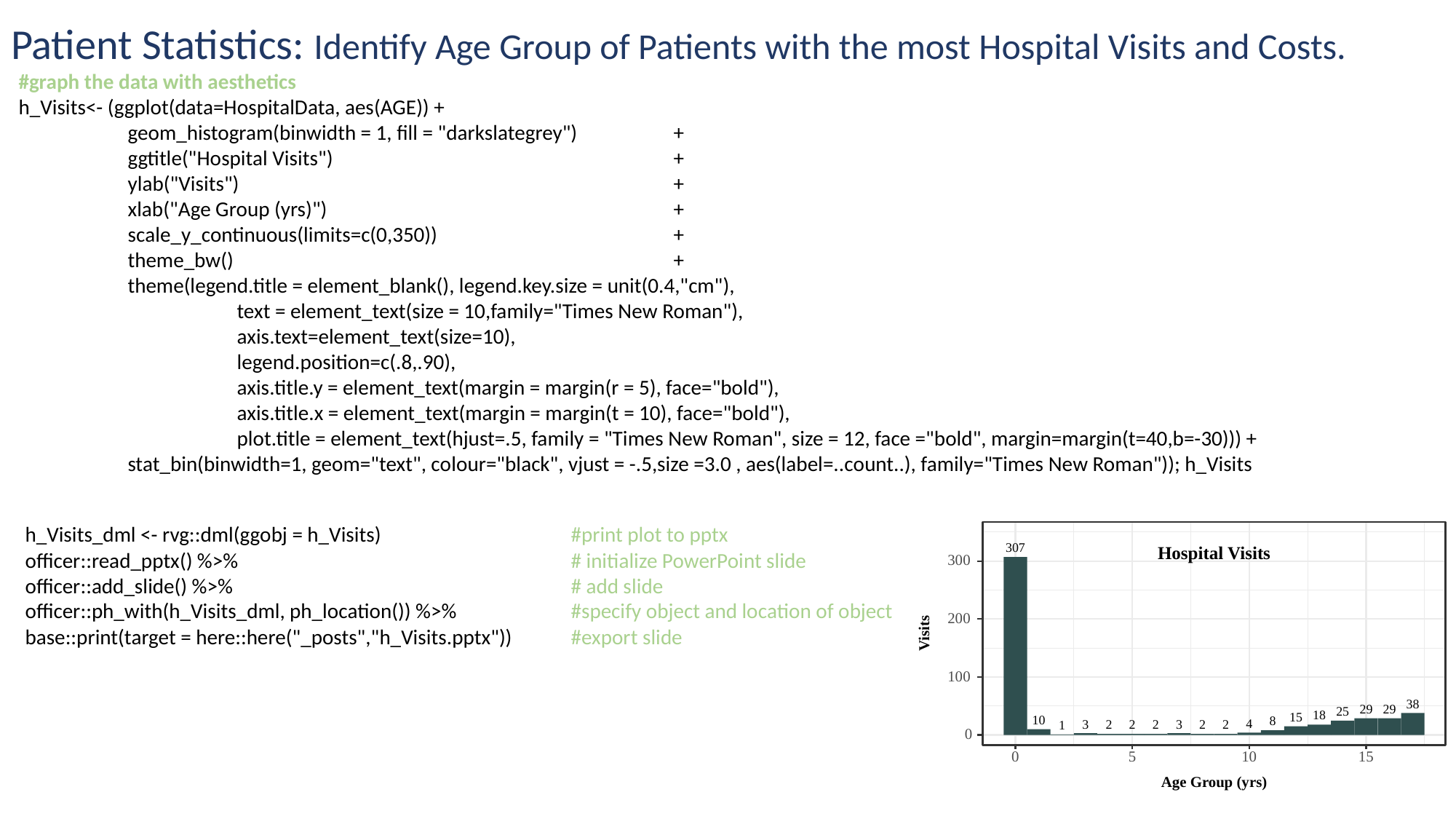

# Patient Statistics: Identify Age Group of Patients with the most Hospital Visits and Costs.
#graph the data with aesthetics
h_Visits<- (ggplot(data=HospitalData, aes(AGE)) +
  	geom_histogram(binwidth = 1, fill = "darkslategrey") 	+
  	ggtitle("Hospital Visits")				+
 	ylab("Visits") 				+
  	xlab("Age Group (yrs)") 				+
  	scale_y_continuous(limits=c(0,350))			+
  	theme_bw() 				+
  	theme(legend.title = element_blank(), legend.key.size = unit(0.4,"cm"),
        		text = element_text(size = 10,family="Times New Roman"),
       		axis.text=element_text(size=10),
        		legend.position=c(.8,.90),
       		axis.title.y = element_text(margin = margin(r = 5), face="bold"),
        		axis.title.x = element_text(margin = margin(t = 10), face="bold"),
        		plot.title = element_text(hjust=.5, family = "Times New Roman", size = 12, face ="bold", margin=margin(t=40,b=-30))) +
  	stat_bin(binwidth=1, geom="text", colour="black", vjust = -.5,size =3.0 , aes(label=..count..), family="Times New Roman")); h_Visits

h_Visits_dml <- rvg::dml(ggobj = h_Visits)  		#print plot to pptx
officer::read_pptx() %>%  			# initialize PowerPoint slide
officer::add_slide() %>%    			# add slide
officer::ph_with(h_Visits_dml, ph_location()) %>% 	#specify object and location of object
base::print(target = here::here("_posts","h_Visits.pptx")) 	#export slide

307
Hospital Visits
300

200

Visits

100

38
29
29

25
18

15
10
8

4
3
3

2
2
2
2
2
1

0

0
10
15
5
Age Group (yrs)